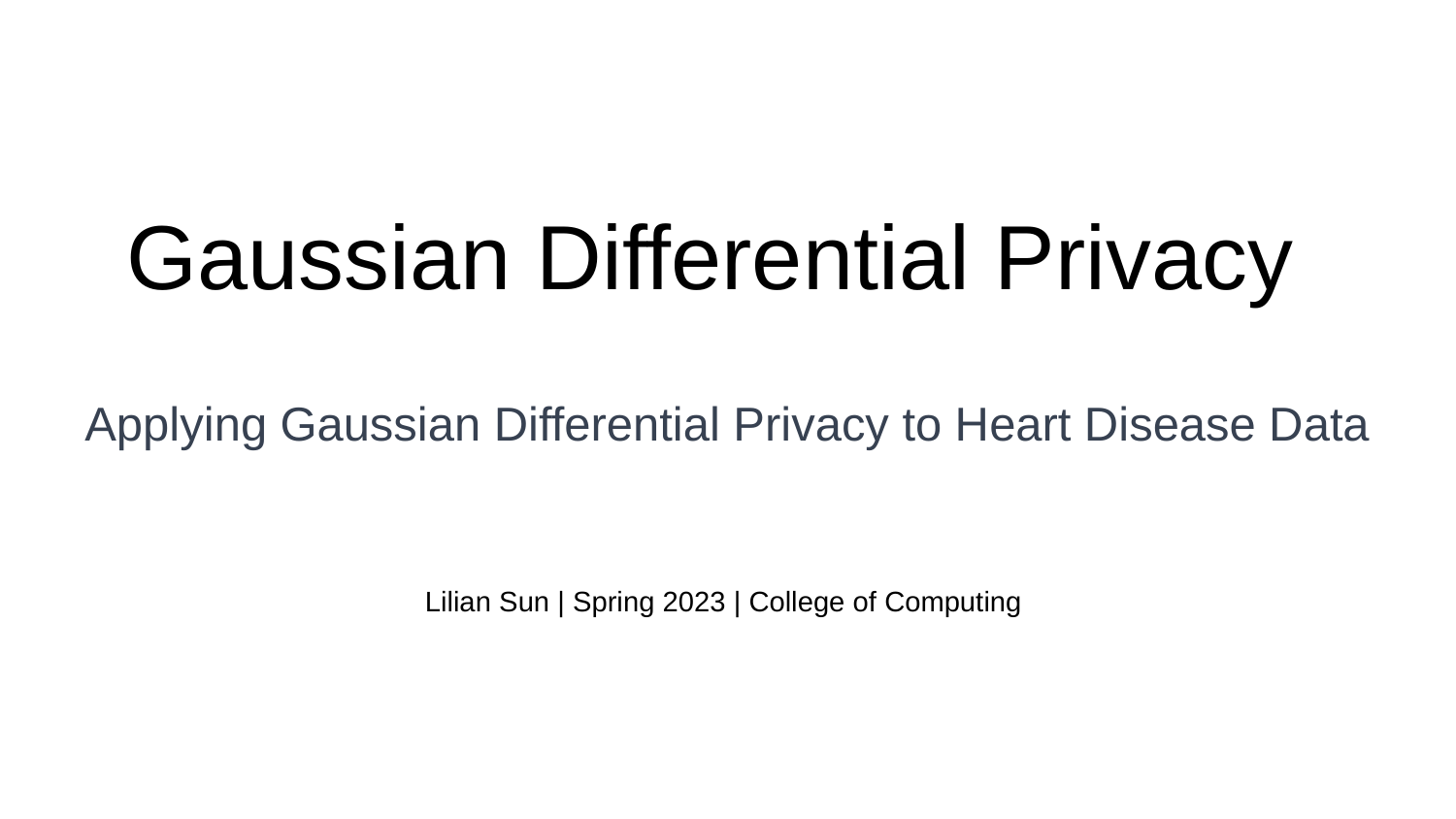

# Gaussian Differential Privacy
Applying Gaussian Differential Privacy to Heart Disease Data
Lilian Sun | Spring 2023 | College of Computing